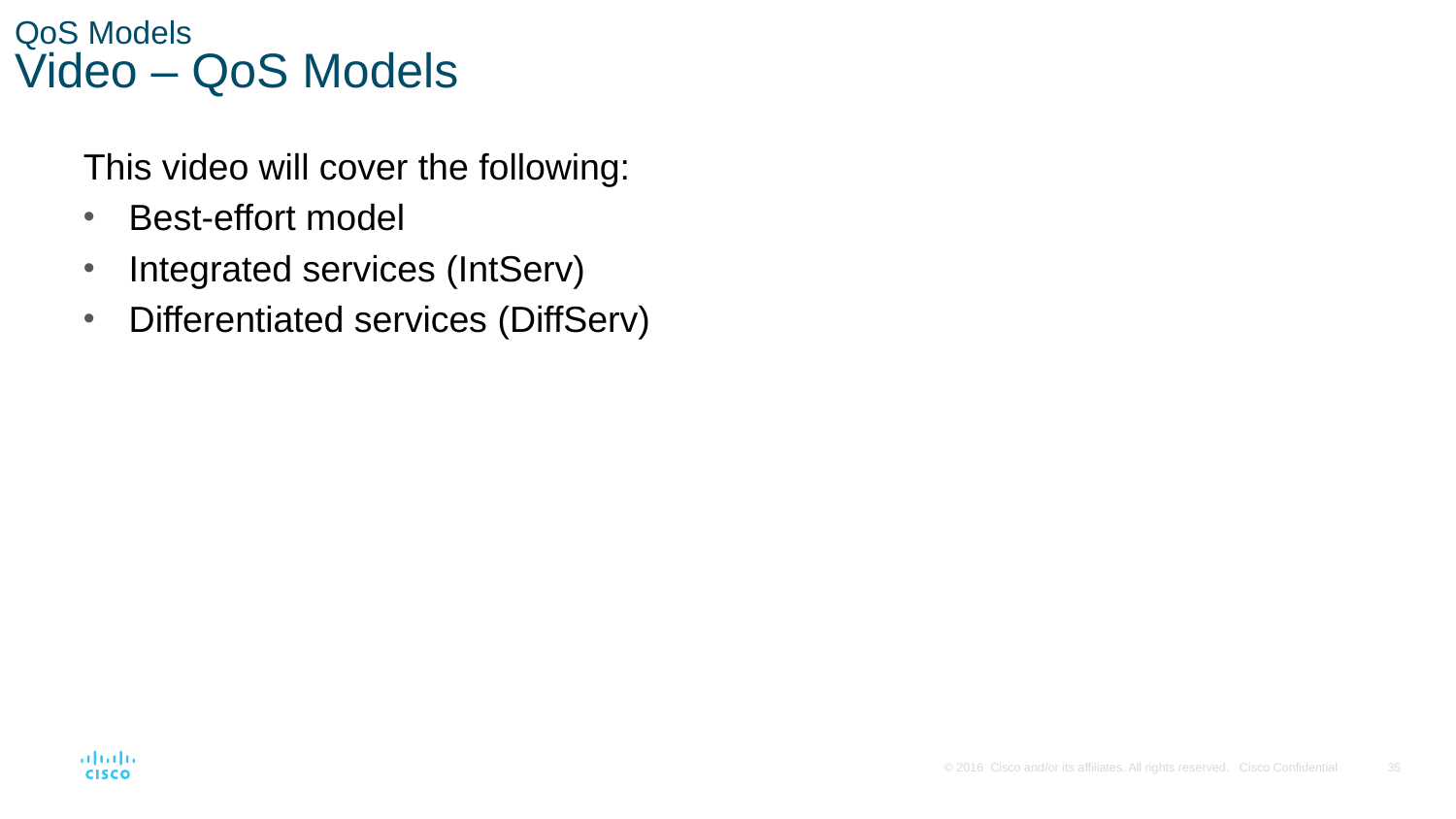

# QoS Models Video – QoS Models
This video will cover the following:
Best-effort model
Integrated services (IntServ)
Differentiated services (DiffServ)